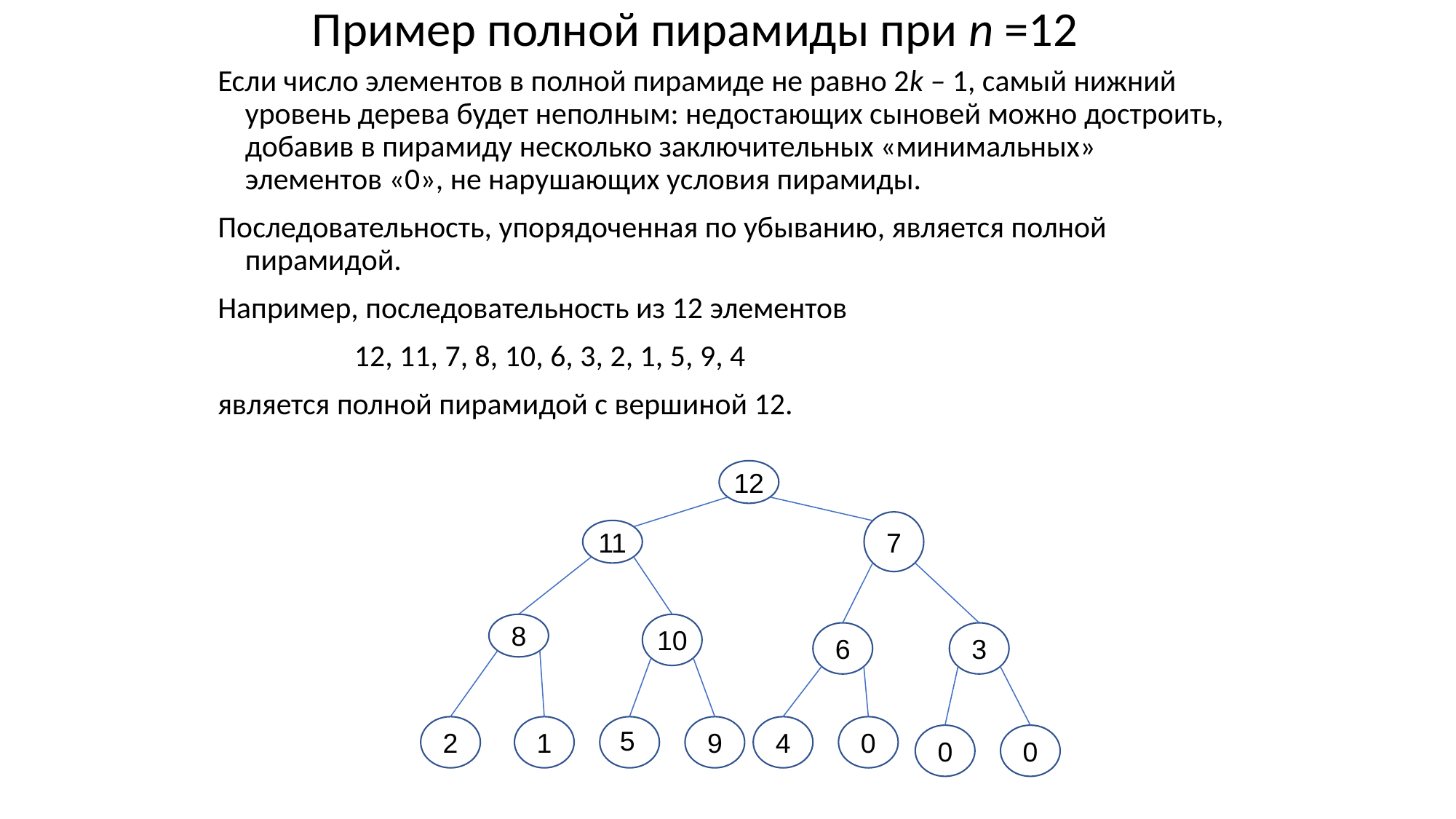

# Пример полной пирамиды при n =12
Если число элементов в полной пирамиде не равно 2k – 1, самый нижний уровень дерева будет неполным: недостающих сыновей можно достроить, добавив в пирамиду несколько заключительных «минимальных» элементов «0», не нарушающих условия пирамиды.
Последовательность, упорядоченная по убыванию, является полной пирамидой.
Например, последовательность из 12 элементов
		12, 11, 7, 8, 10, 6, 3, 2, 1, 5, 9, 4
является полной пирамидой с вершиной 12.

12
7
11
8
10
6
3
2
1
5
9
4
0
0
0